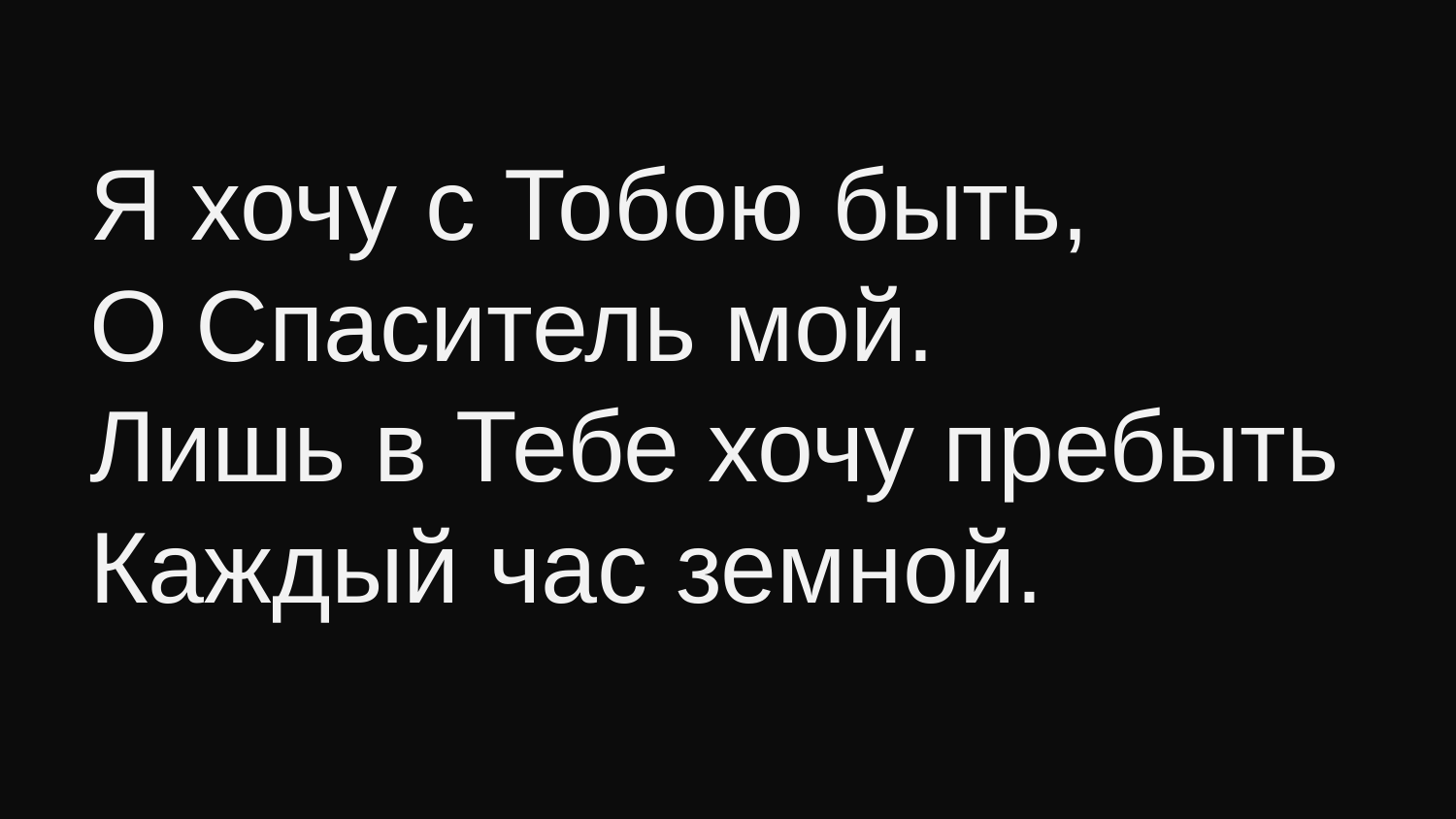

Я хочу с Тобою быть,
О Спаситель мой.
Лишь в Тебе хочу пребыть
Каждый час земной.